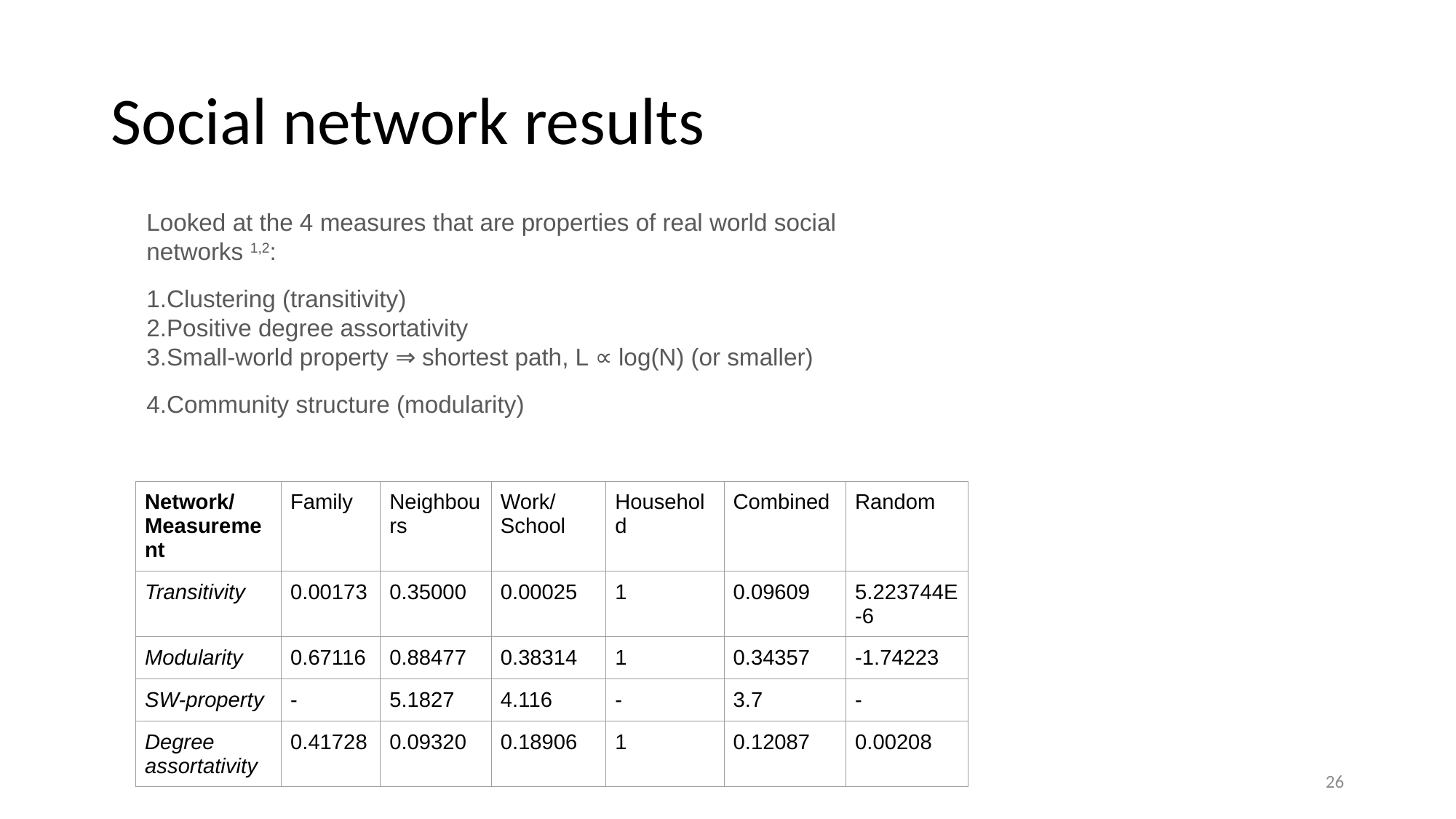

# Social network results
Looked at the 4 measures that are properties of real world social networks 1,2:
Clustering (transitivity)
Positive degree assortativity
Small-world property ⇒ shortest path, L ∝ log(N) (or smaller)
Community structure (modularity)
| Network/ Measurement | Family | Neighbours | Work/School | Household | Combined | Random |
| --- | --- | --- | --- | --- | --- | --- |
| Transitivity | 0.00173 | 0.35000 | 0.00025 | 1 | 0.09609 | 5.223744E-6 |
| Modularity | 0.67116 | 0.88477 | 0.38314 | 1 | 0.34357 | -1.74223 |
| SW-property | - | 5.1827 | 4.116 | - | 3.7 | - |
| Degree assortativity | 0.41728 | 0.09320 | 0.18906 | 1 | 0.12087 | 0.00208 |
26